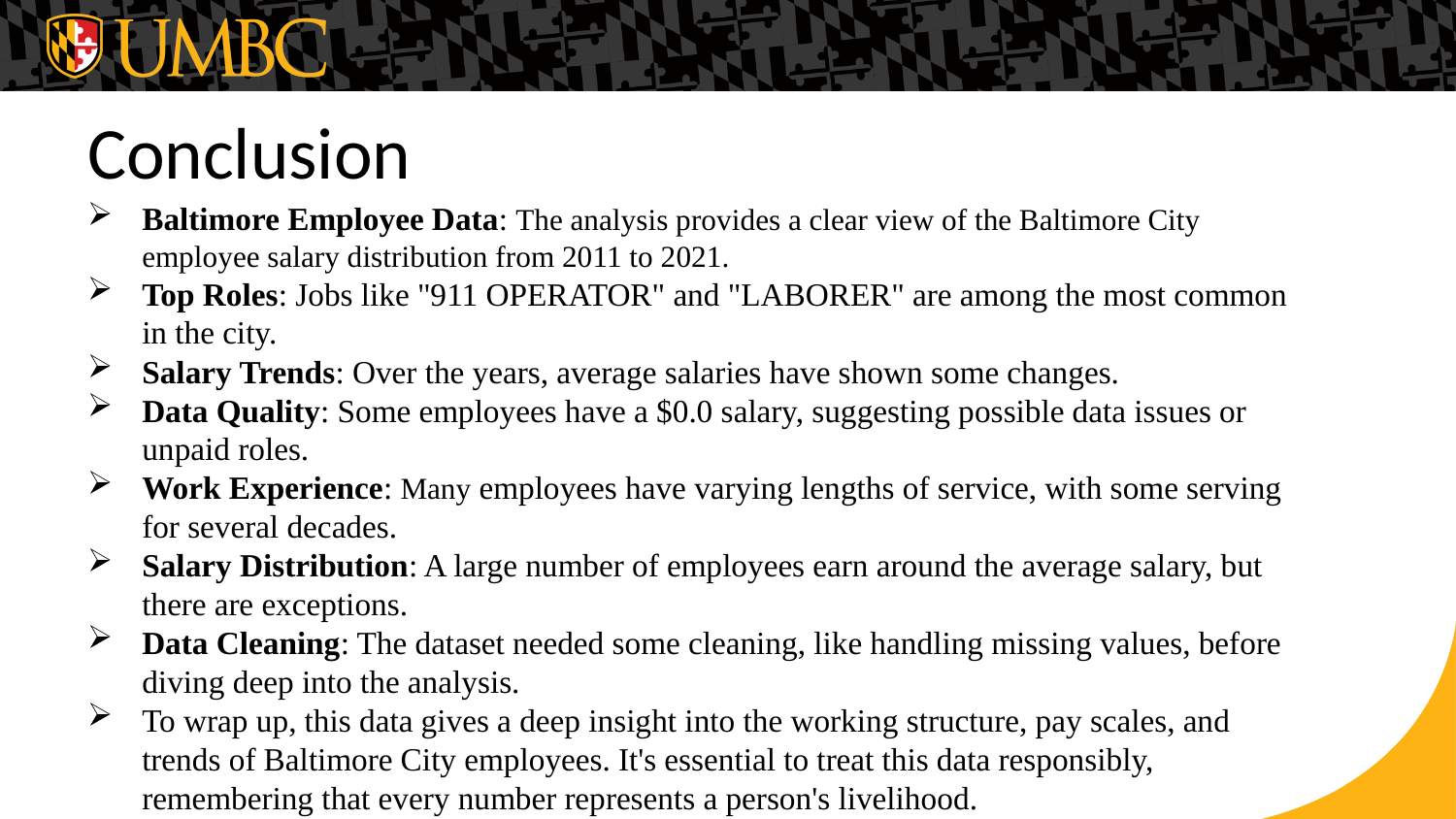

# Conclusion
Baltimore Employee Data: The analysis provides a clear view of the Baltimore City employee salary distribution from 2011 to 2021.
Top Roles: Jobs like "911 OPERATOR" and "LABORER" are among the most common in the city.
Salary Trends: Over the years, average salaries have shown some changes.
Data Quality: Some employees have a $0.0 salary, suggesting possible data issues or unpaid roles.
Work Experience: Many employees have varying lengths of service, with some serving for several decades.
Salary Distribution: A large number of employees earn around the average salary, but there are exceptions.
Data Cleaning: The dataset needed some cleaning, like handling missing values, before diving deep into the analysis.
To wrap up, this data gives a deep insight into the working structure, pay scales, and trends of Baltimore City employees. It's essential to treat this data responsibly, remembering that every number represents a person's livelihood.